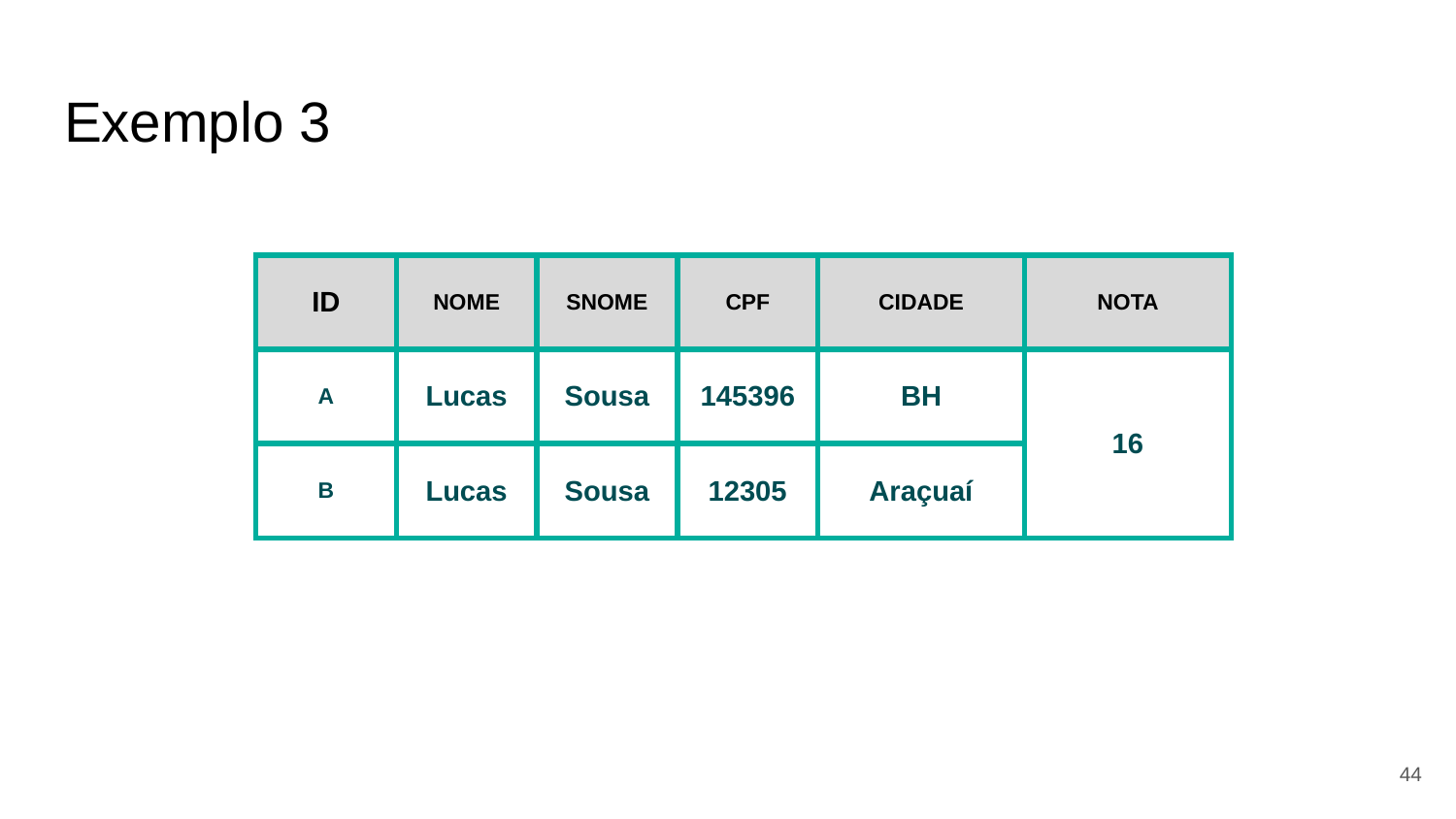

# Exemplo 3
| ID | NOME | SNOME | CPF | CIDADE | NOTA |
| --- | --- | --- | --- | --- | --- |
| A | Lucas | Sousa | 145396 | BH | 16 |
| B | Lucas | Sousa | 12305 | Araçuaí |  |
44